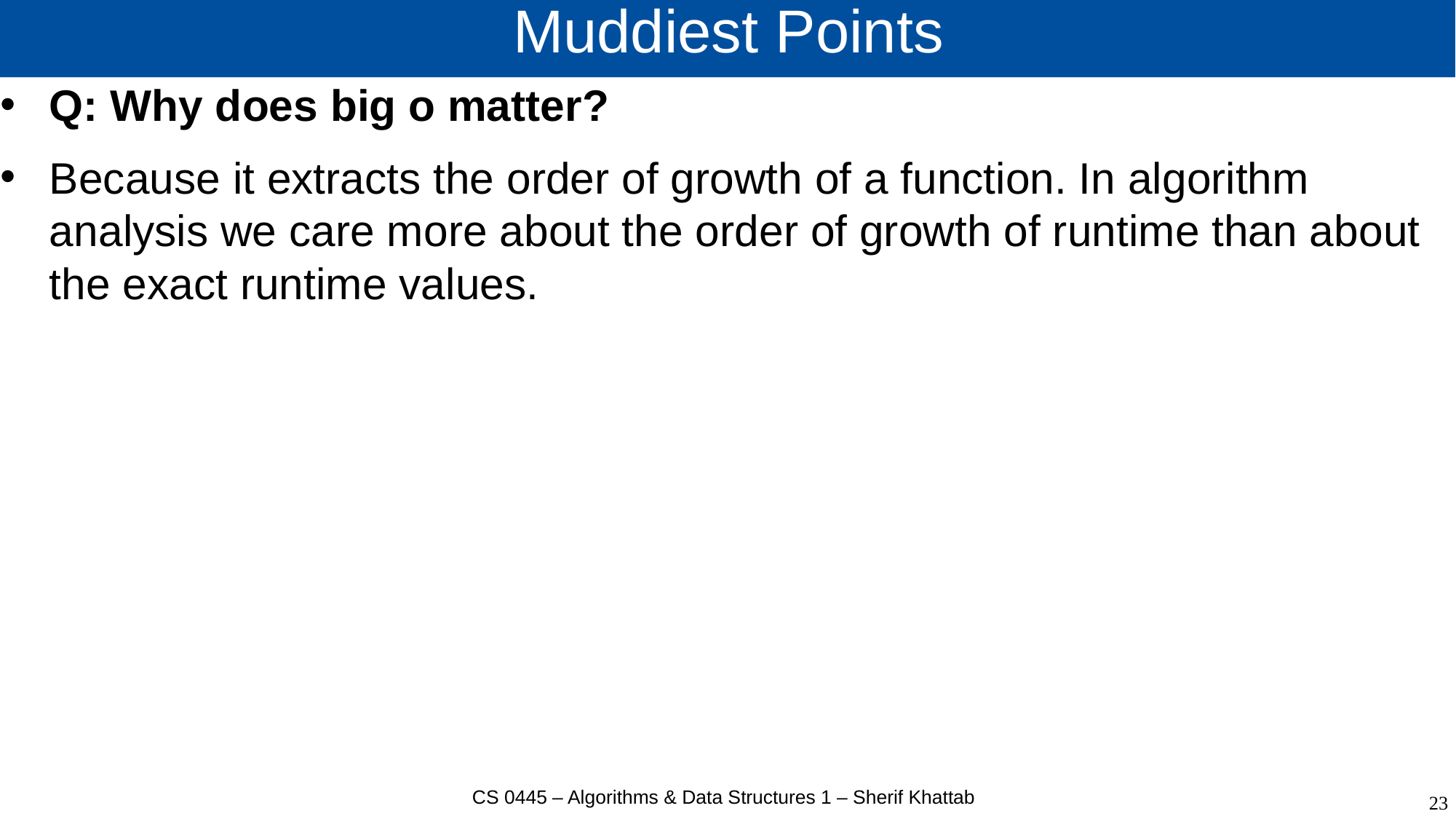

# Muddiest Points
Q: Why does big o matter?
Because it extracts the order of growth of a function. In algorithm analysis we care more about the order of growth of runtime than about the exact runtime values.
CS 0445 – Algorithms & Data Structures 1 – Sherif Khattab
23